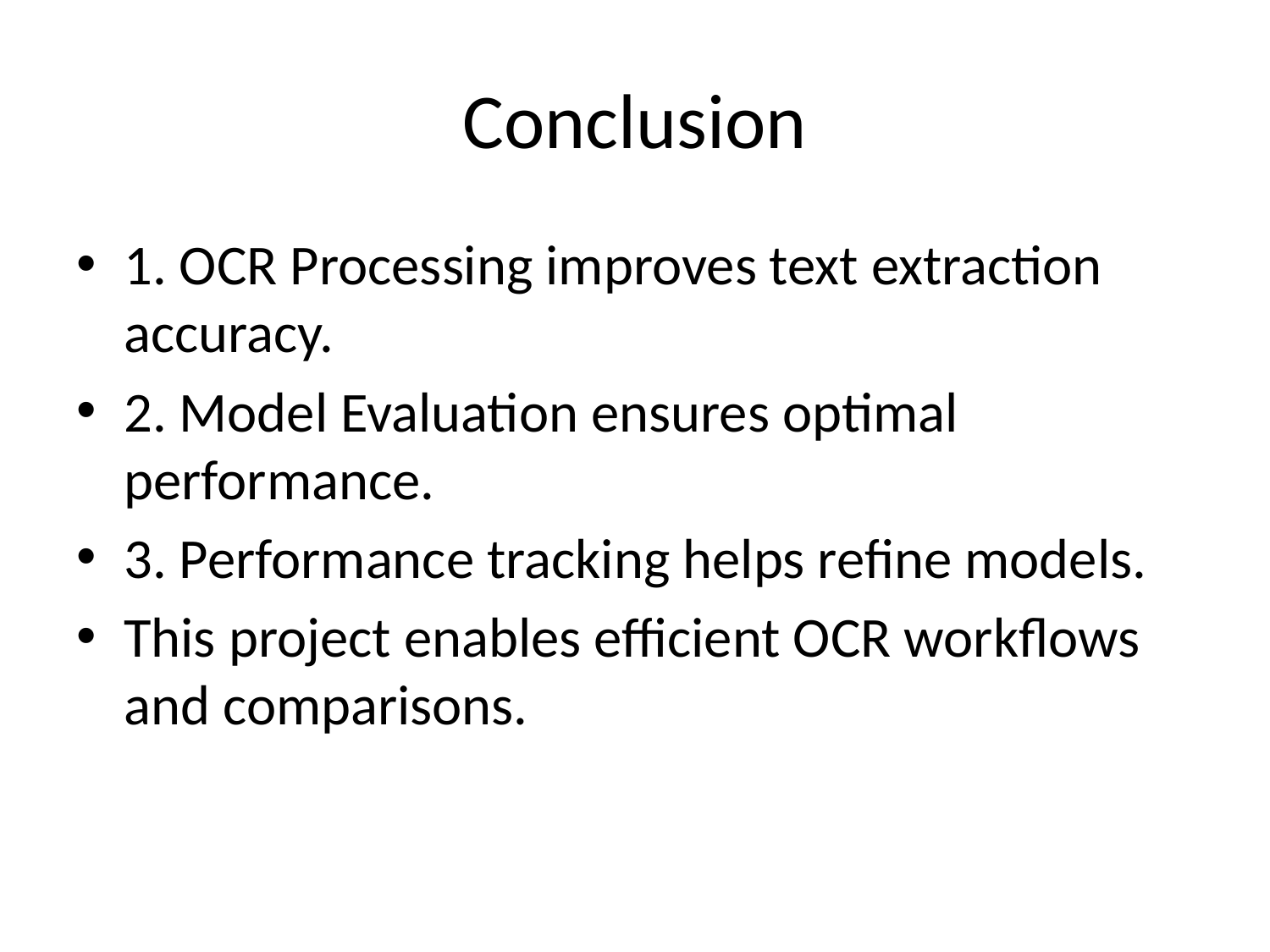

# Conclusion
1. OCR Processing improves text extraction accuracy.
2. Model Evaluation ensures optimal performance.
3. Performance tracking helps refine models.
This project enables efficient OCR workflows and comparisons.